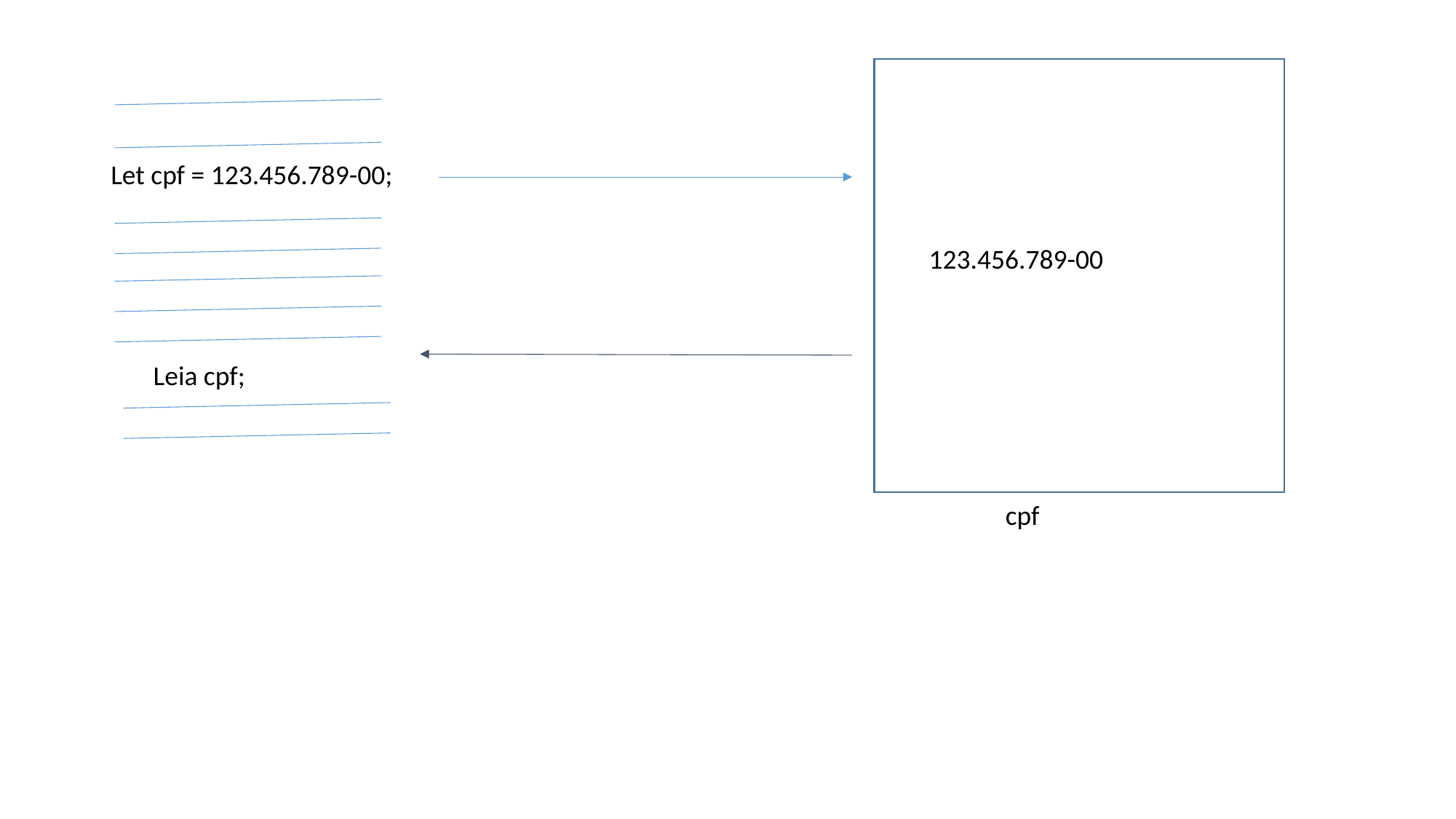

Let cpf = 123.456.789-00;
123.456.789-00
Leia cpf;
cpf